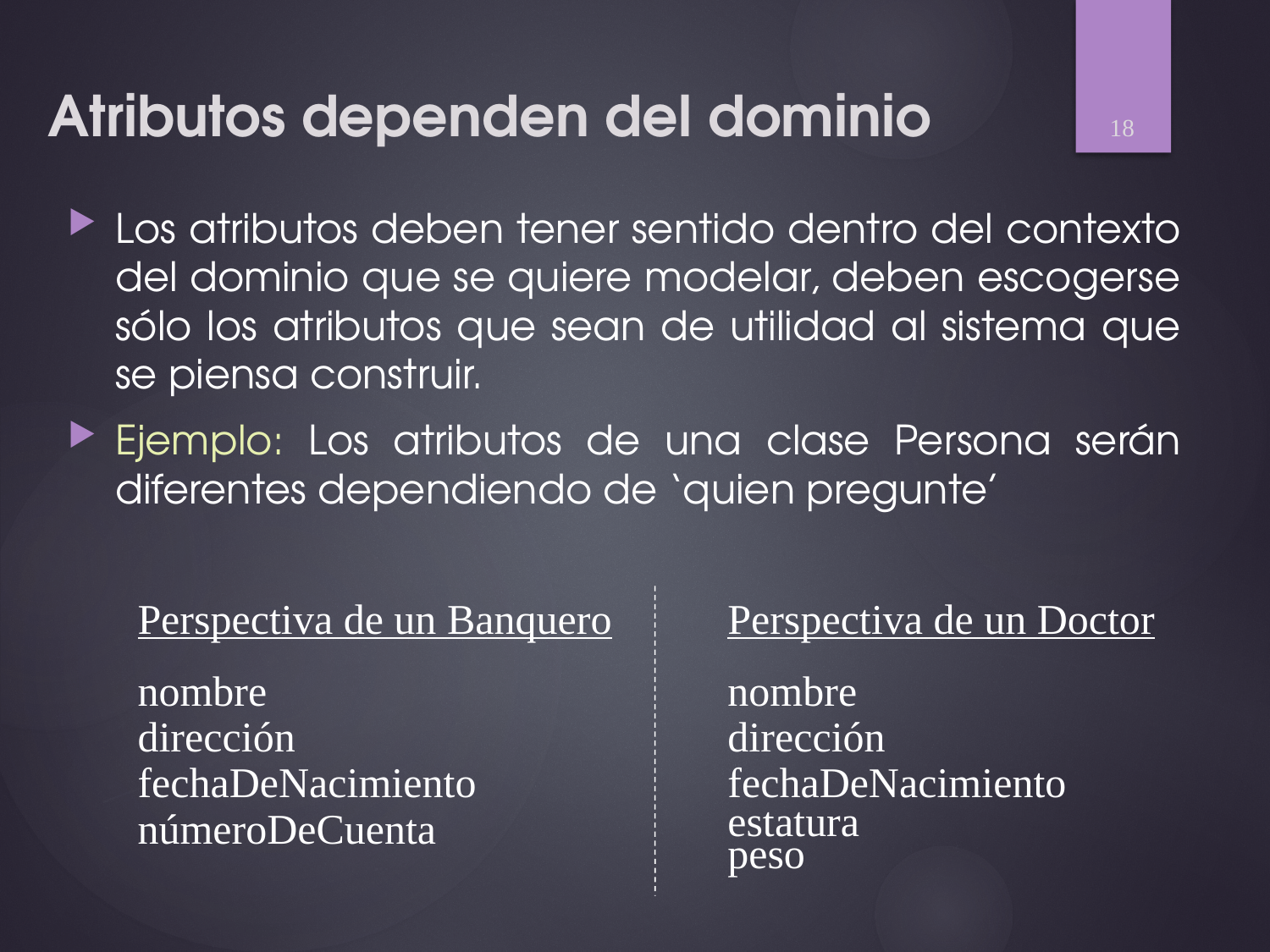

18
# Atributos dependen del dominio
Los atributos deben tener sentido dentro del contexto del dominio que se quiere modelar, deben escogerse sólo los atributos que sean de utilidad al sistema que se piensa construir.
Ejemplo: Los atributos de una clase Persona serán diferentes dependiendo de ‘quien pregunte’
Perspectiva de un Banquero
nombre
dirección
fechaDeNacimiento
númeroDeCuenta

Perspectiva de un Doctor
nombre
dirección
fechaDeNacimiento
estatura
peso